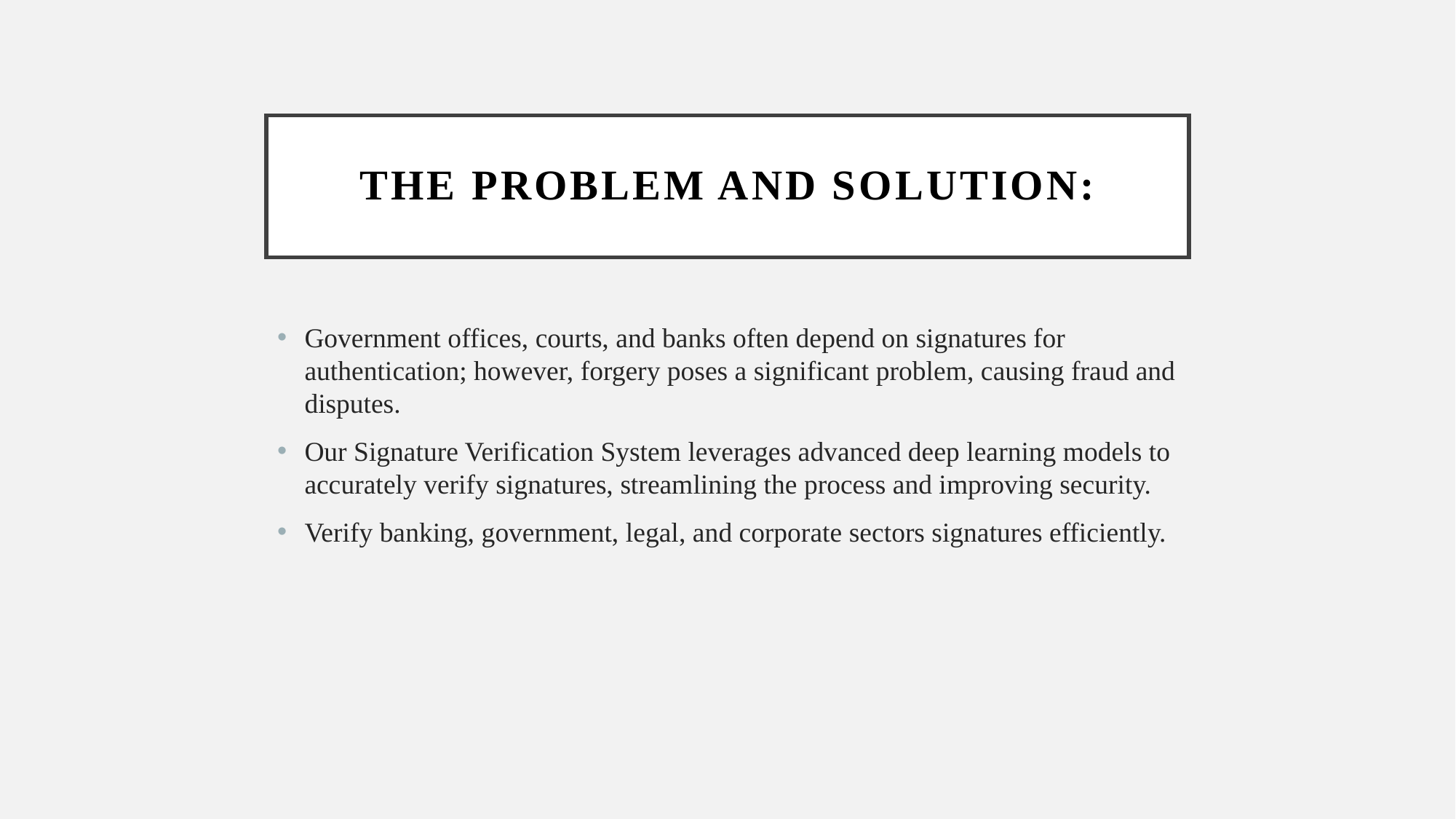

# The Problem and solution:
Government offices, courts, and banks often depend on signatures for authentication; however, forgery poses a significant problem, causing fraud and disputes.
Our Signature Verification System leverages advanced deep learning models to accurately verify signatures, streamlining the process and improving security.
Verify banking, government, legal, and corporate sectors signatures efficiently.